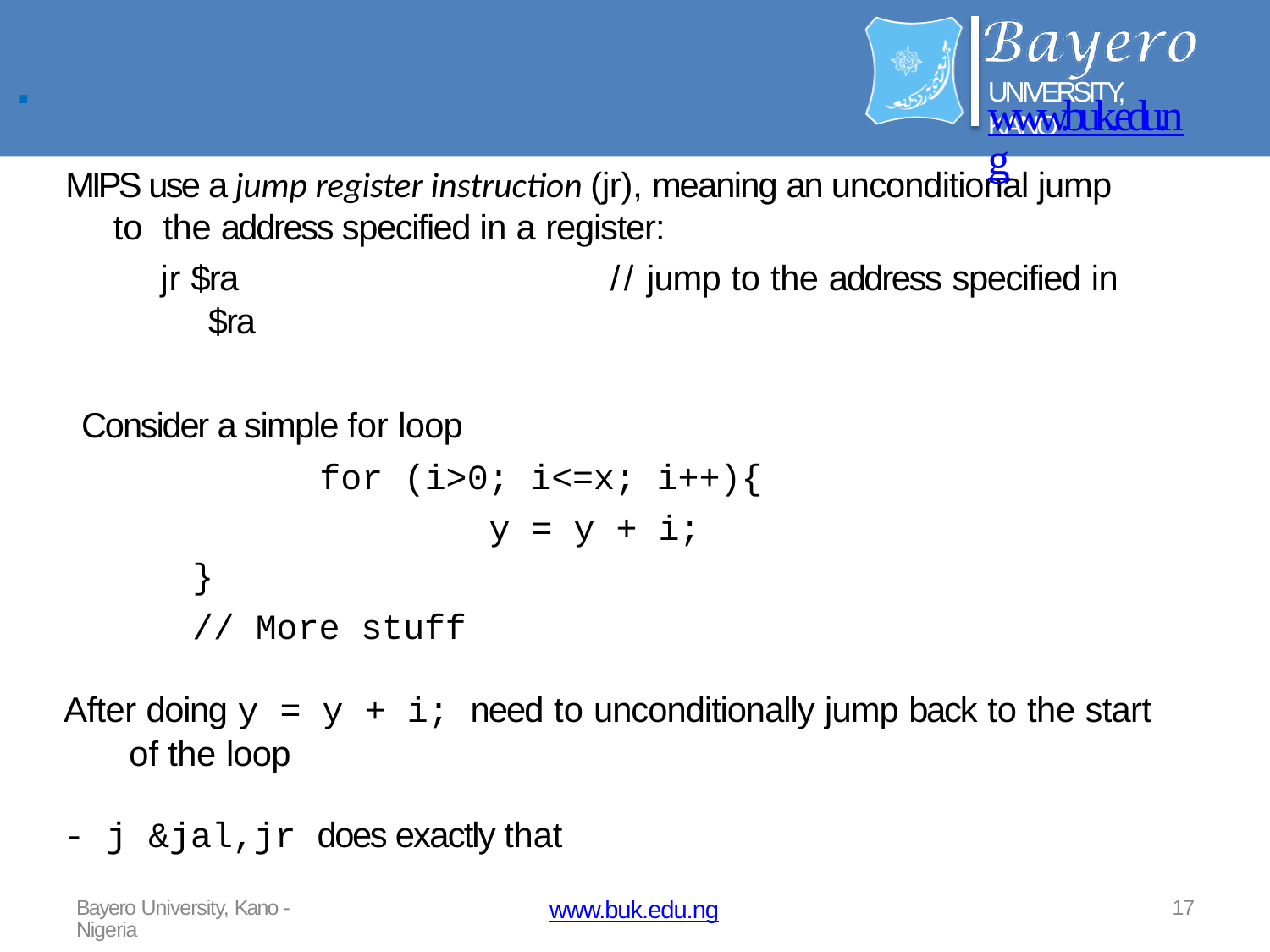

# .
UNIVERSITY, KANO
www.buk.edu.ng
MIPS use a jump register instruction (jr), meaning an unconditional jump to  the address specified in a register:
jr $ra	// jump to the address specified in $ra

Consider a simple for loop
for (i>0; i<=x; i++){   y = y + i;
}
// More stuff

After doing y = y + i; need to unconditionally jump back to the start  of the loop

- j &jal,jr does exactly that
Bayero University, Kano - Nigeria
17
www.buk.edu.ng